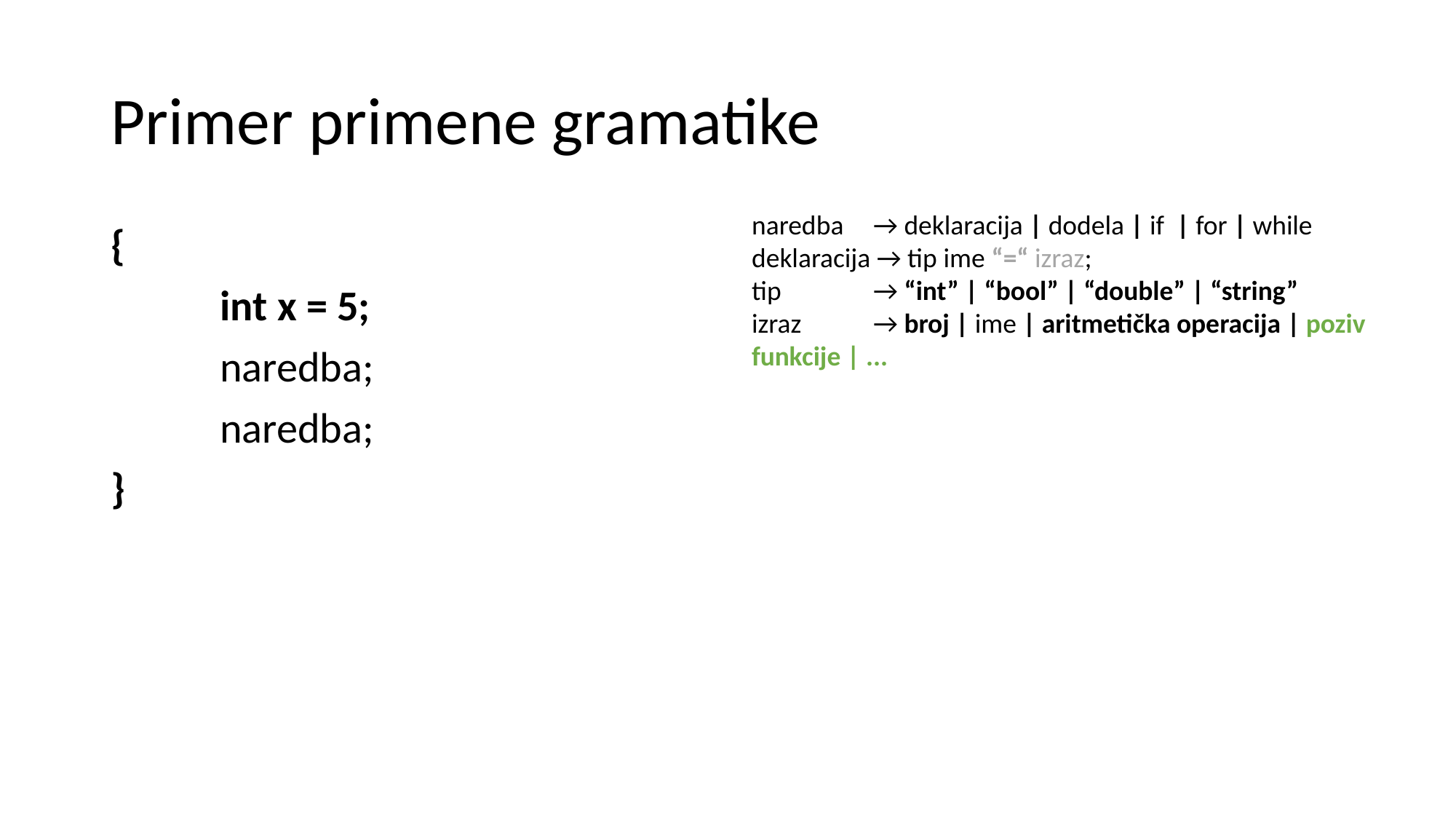

# Primer primene gramatike
naredba 	  → deklaracija | dodela | if  | for | while
deklaracija → tip ime “=“ izraz;
tip 	  → “int” | “bool” | “double” | “string”
izraz	  → broj | ime | aritmetička operacija | poziv funkcije | ...

{
	int x = 5;
	naredba;
	naredba;
}